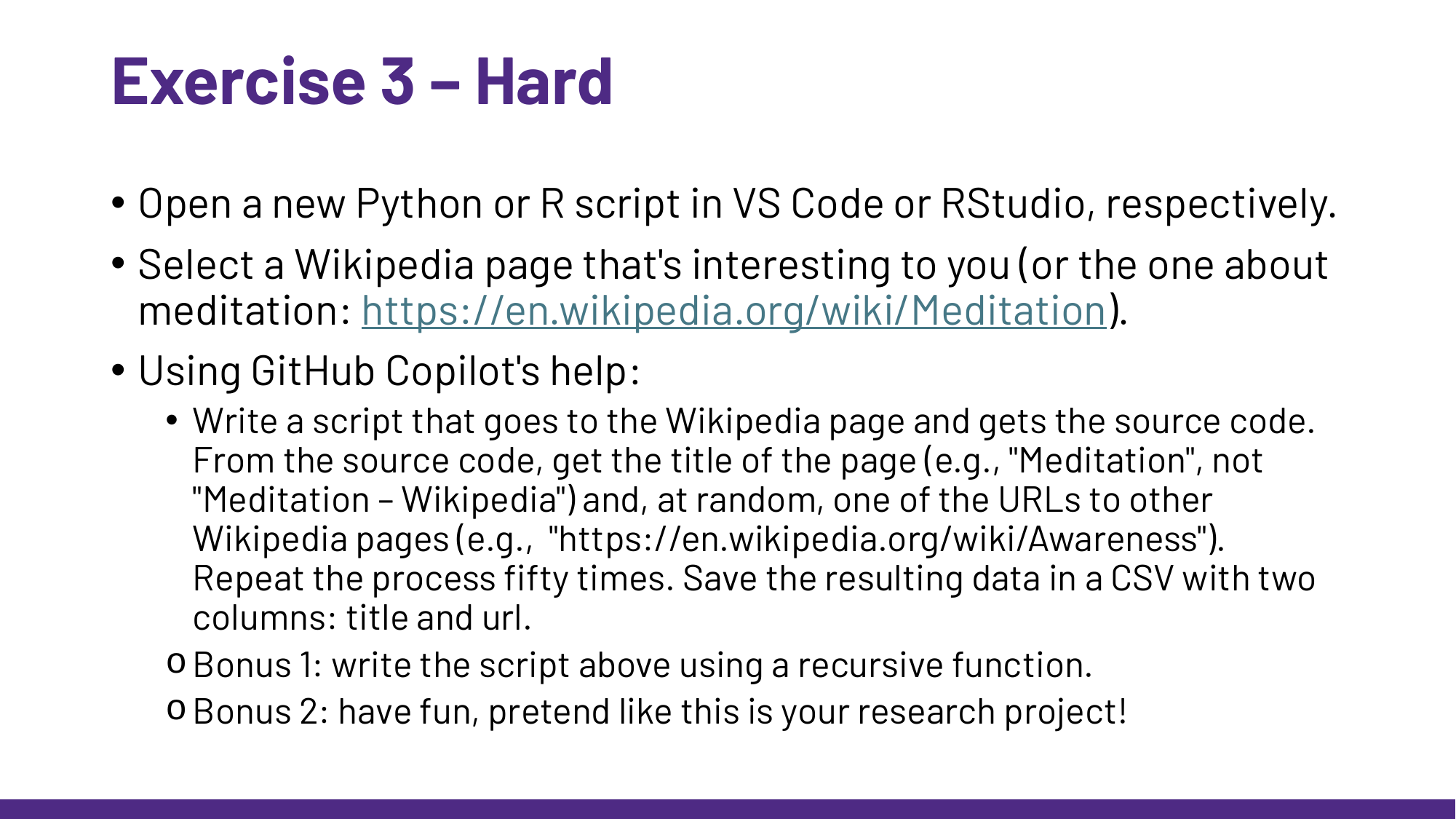

# Exercise 3 – Hard
Open a new Python or R script in VS Code or RStudio, respectively.
Select a Wikipedia page that's interesting to you (or the one about meditation: https://en.wikipedia.org/wiki/Meditation).
Using GitHub Copilot's help:
Write a script that goes to the Wikipedia page and gets the source code. From the source code, get the title of the page (e.g., "Meditation", not "Meditation – Wikipedia") and, at random, one of the URLs to other Wikipedia pages (e.g.,  "https://en.wikipedia.org/wiki/Awareness"). Repeat the process fifty times. Save the resulting data in a CSV with two columns: title and url.
Bonus 1: write the script above using a recursive function.
Bonus 2: have fun, pretend like this is your research project!